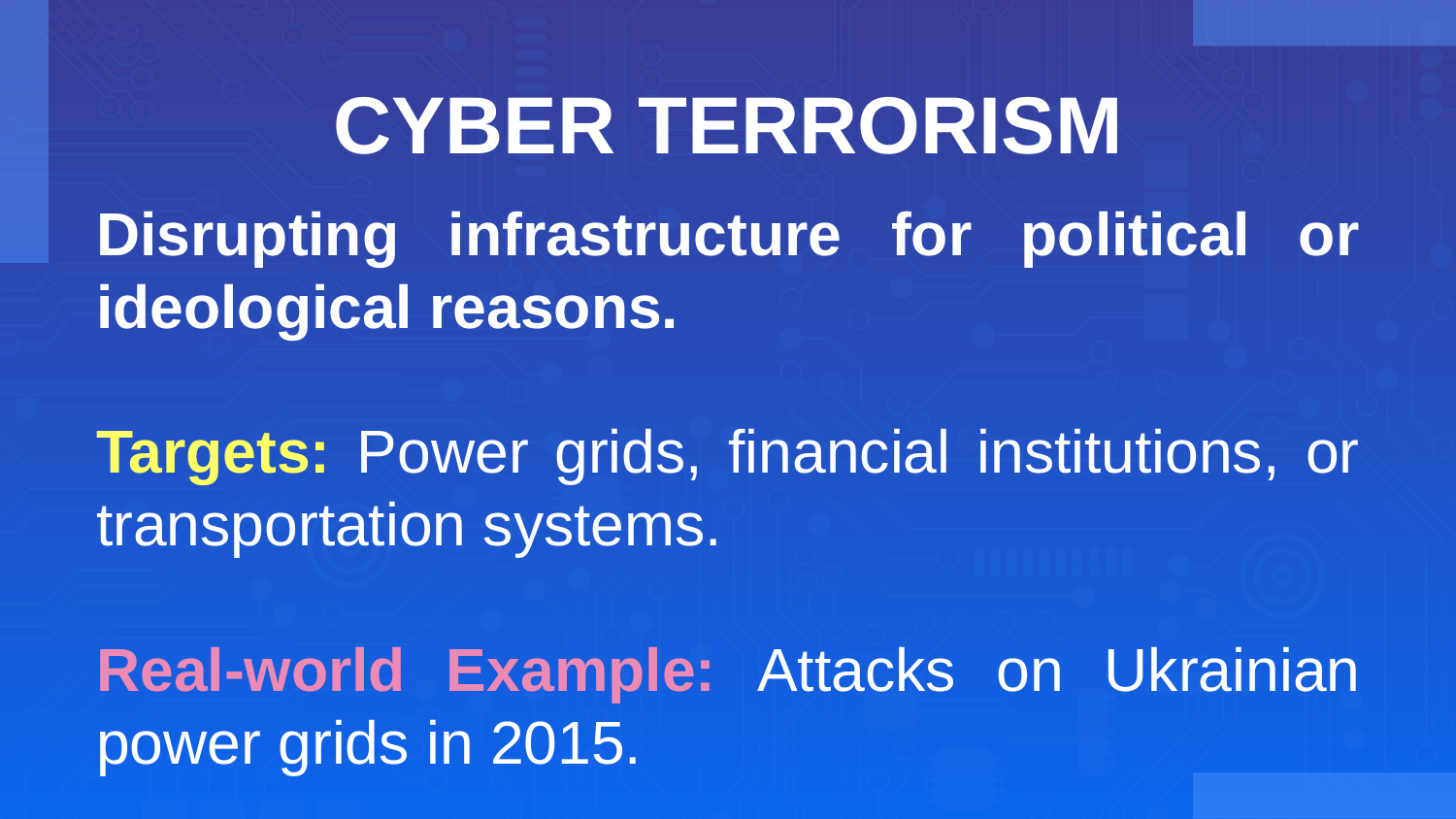

# CYBER TERRORISM
Disrupting infrastructure for political or ideological reasons.

Targets: Power grids, financial institutions, or transportation systems.

Real-world Example: Attacks on Ukrainian power grids in 2015.